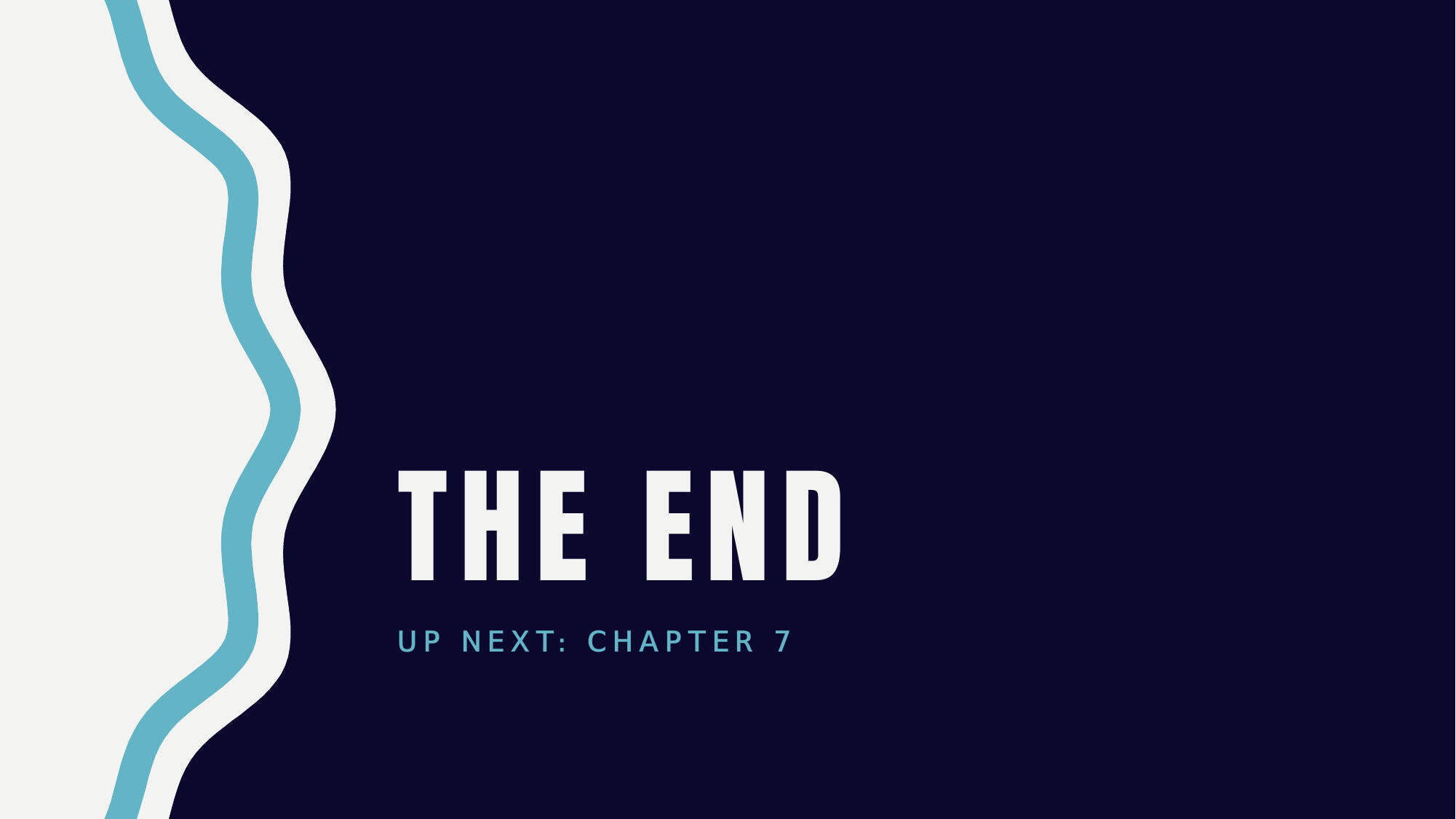

# The end
Up next: chapter 7